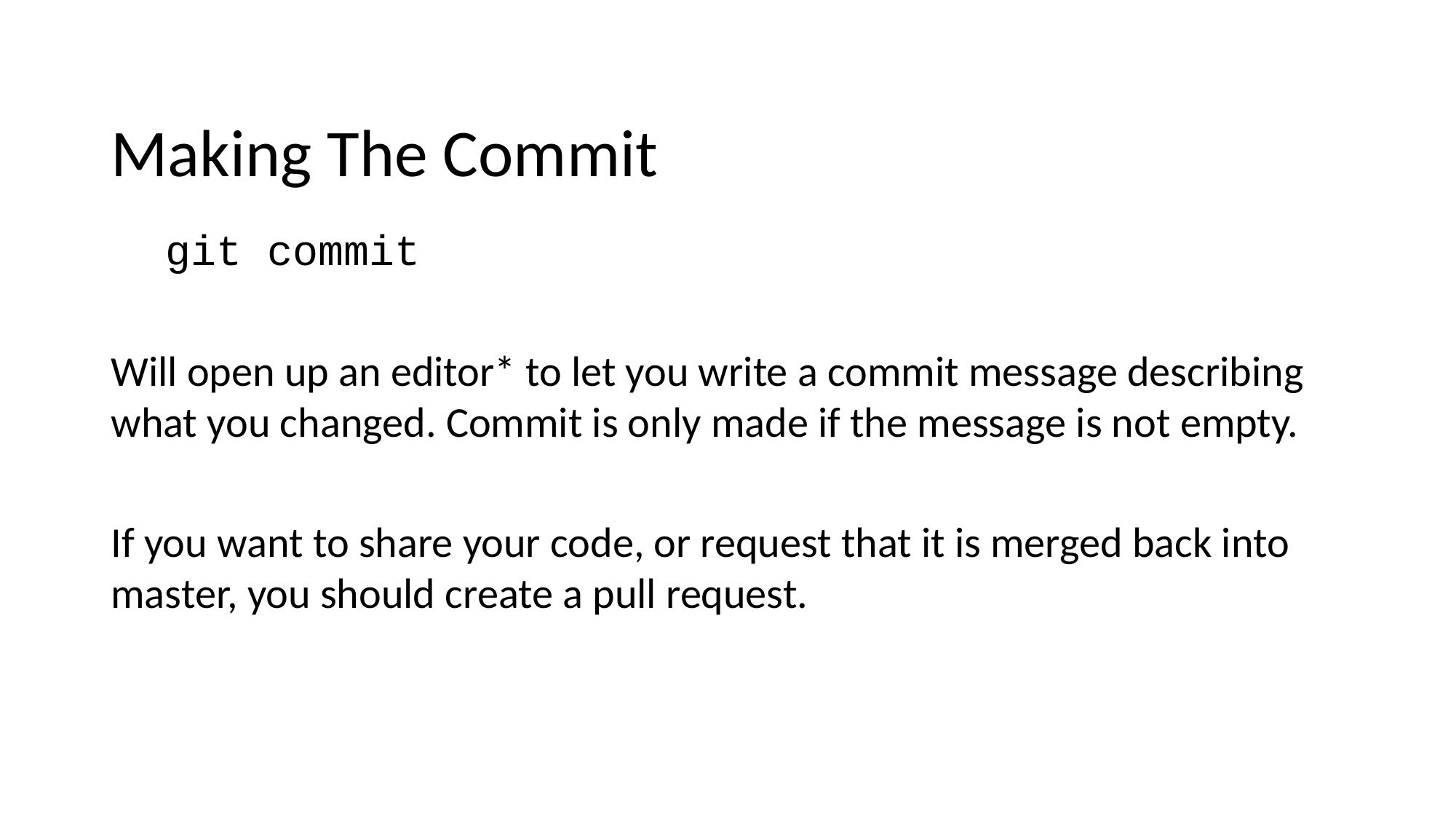

# Making The Commit
git commit

Will open up an editor* to let you write a commit message describing what you changed. Commit is only made if the message is not empty.

If you want to share your code, or request that it is merged back into master, you should create a pull request.